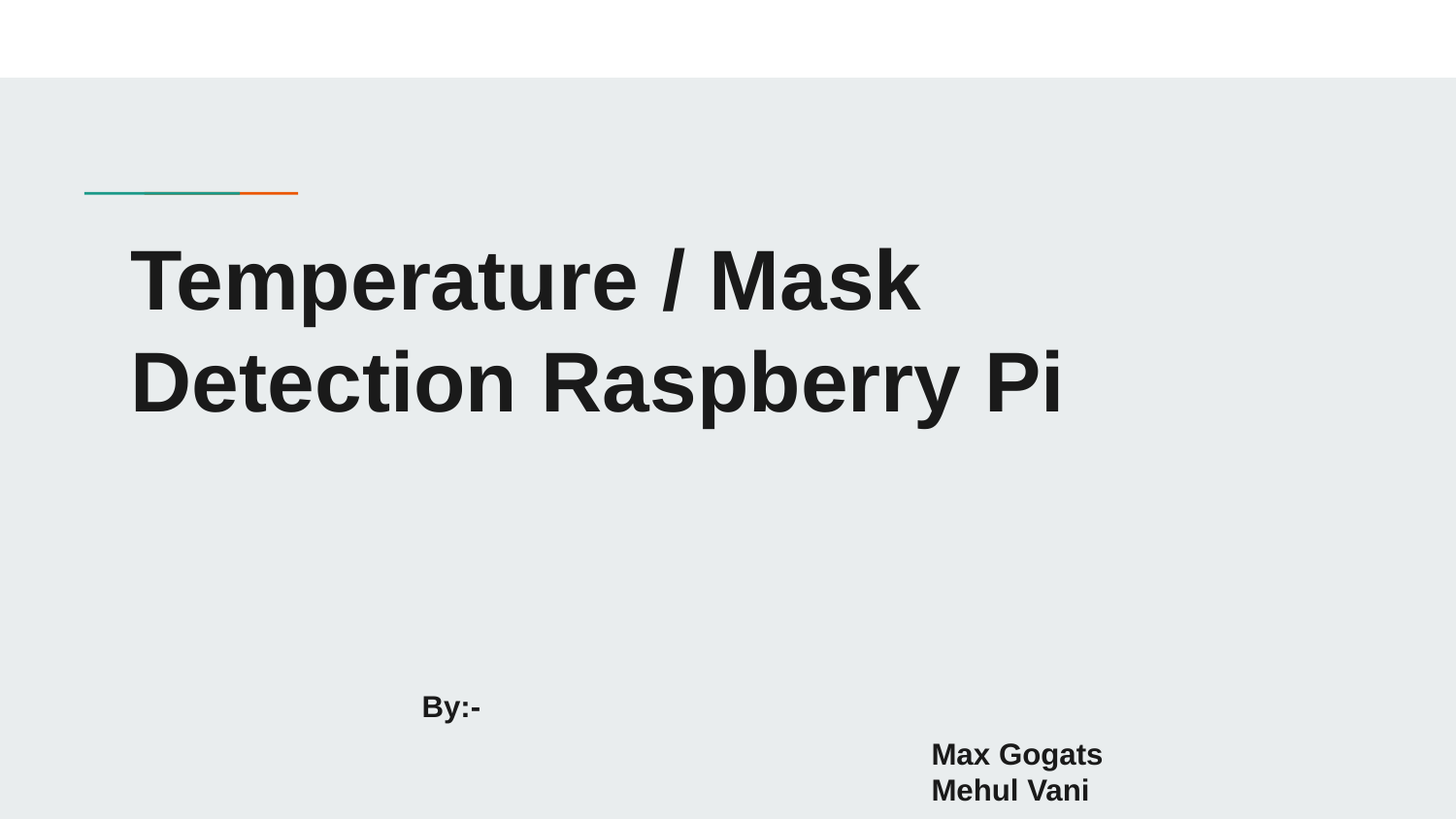

# Temperature / Mask Detection Raspberry Pi

										By:-
Max Gogats
Mehul Vani